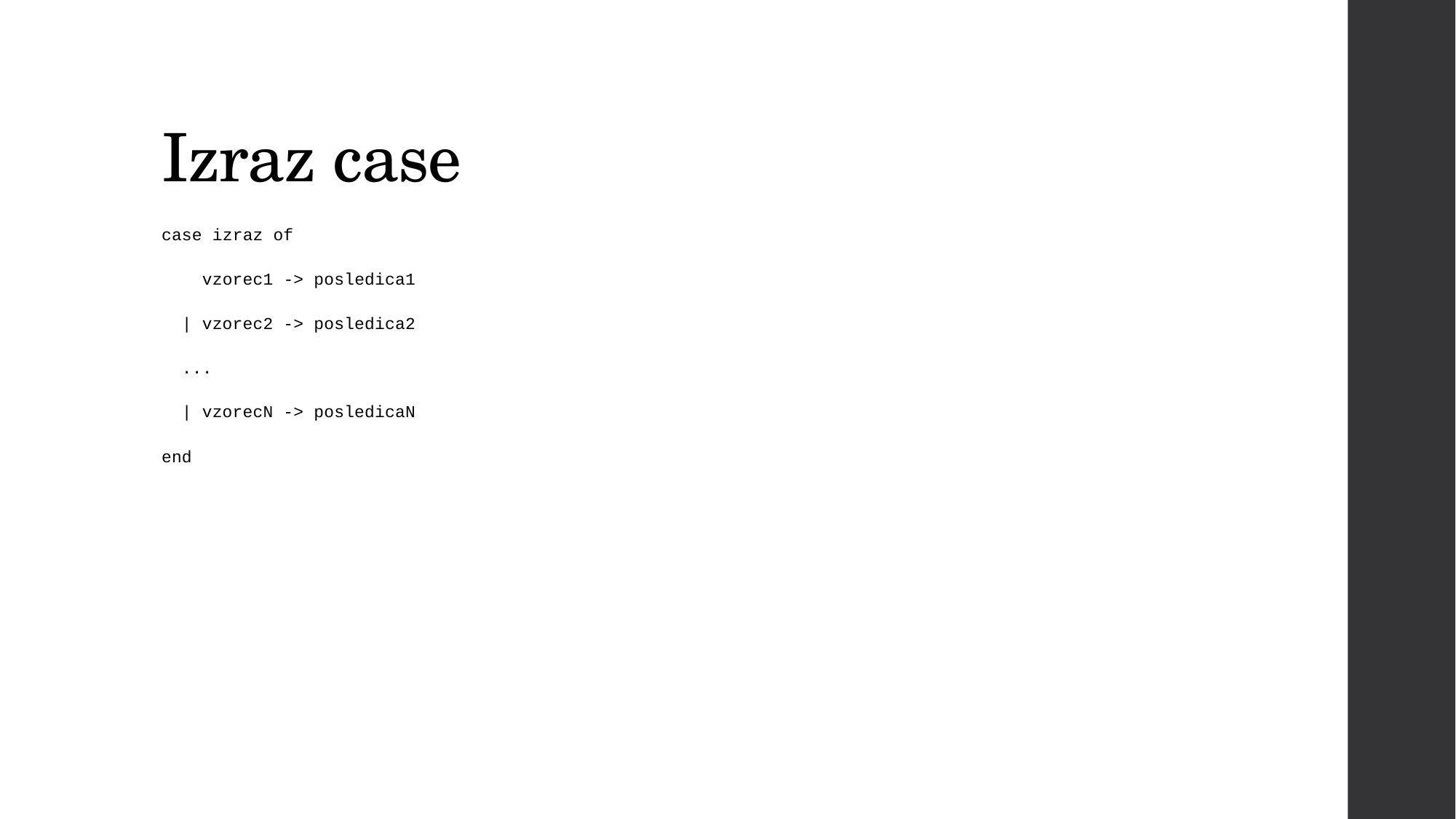

# Izraz case
case izraz of
    vzorec1 -> posledica1
  | vzorec2 -> posledica2
  ...
  | vzorecN -> posledicaN
end